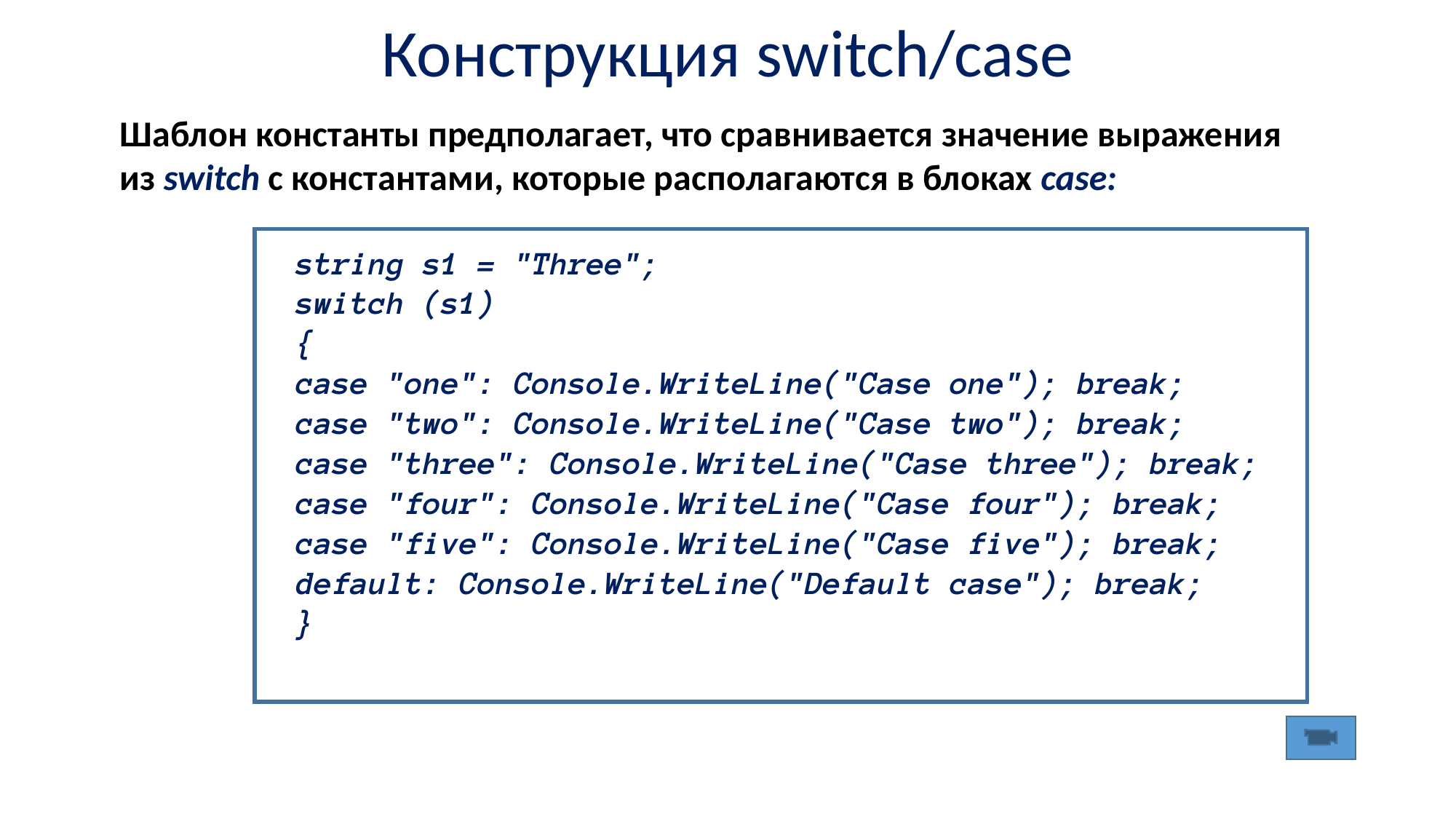

# Конструкция switch/case
Шаблон константы предполагает, что сравнивается значение выражения из switch с константами, которые располагаются в блоках case:

string s1 = "Three";
switch (s1)
{
case "one": Console.WriteLine("Case one"); break;
case "two": Console.WriteLine("Case two"); break;
case "three": Console.WriteLine("Case three"); break;
case "four": Console.WriteLine("Case four"); break;
case "five": Console.WriteLine("Case five"); break;
default: Console.WriteLine("Default case"); break;
}